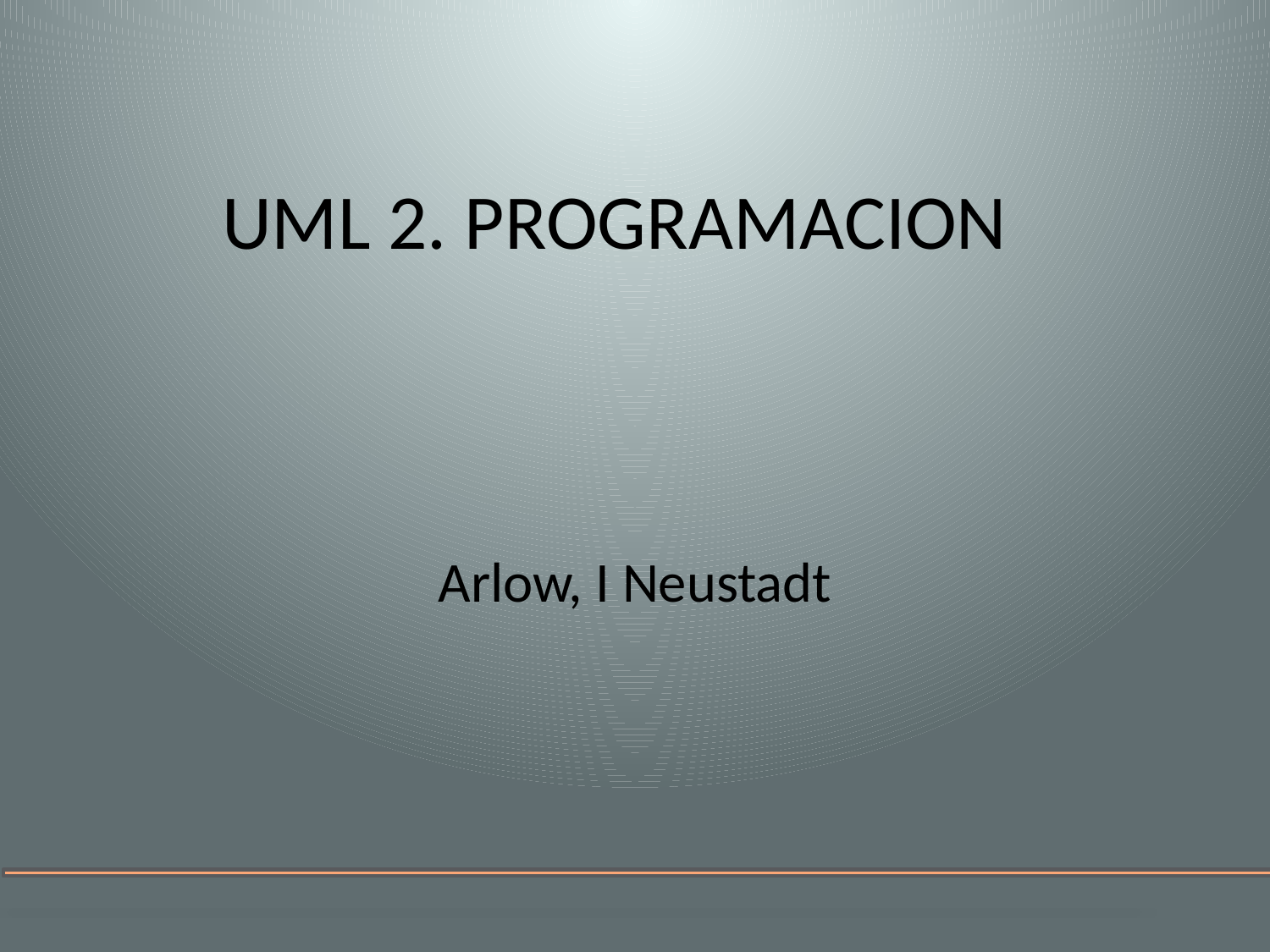

# UML 2. PROGRAMACION
 Arlow, I Neustadt